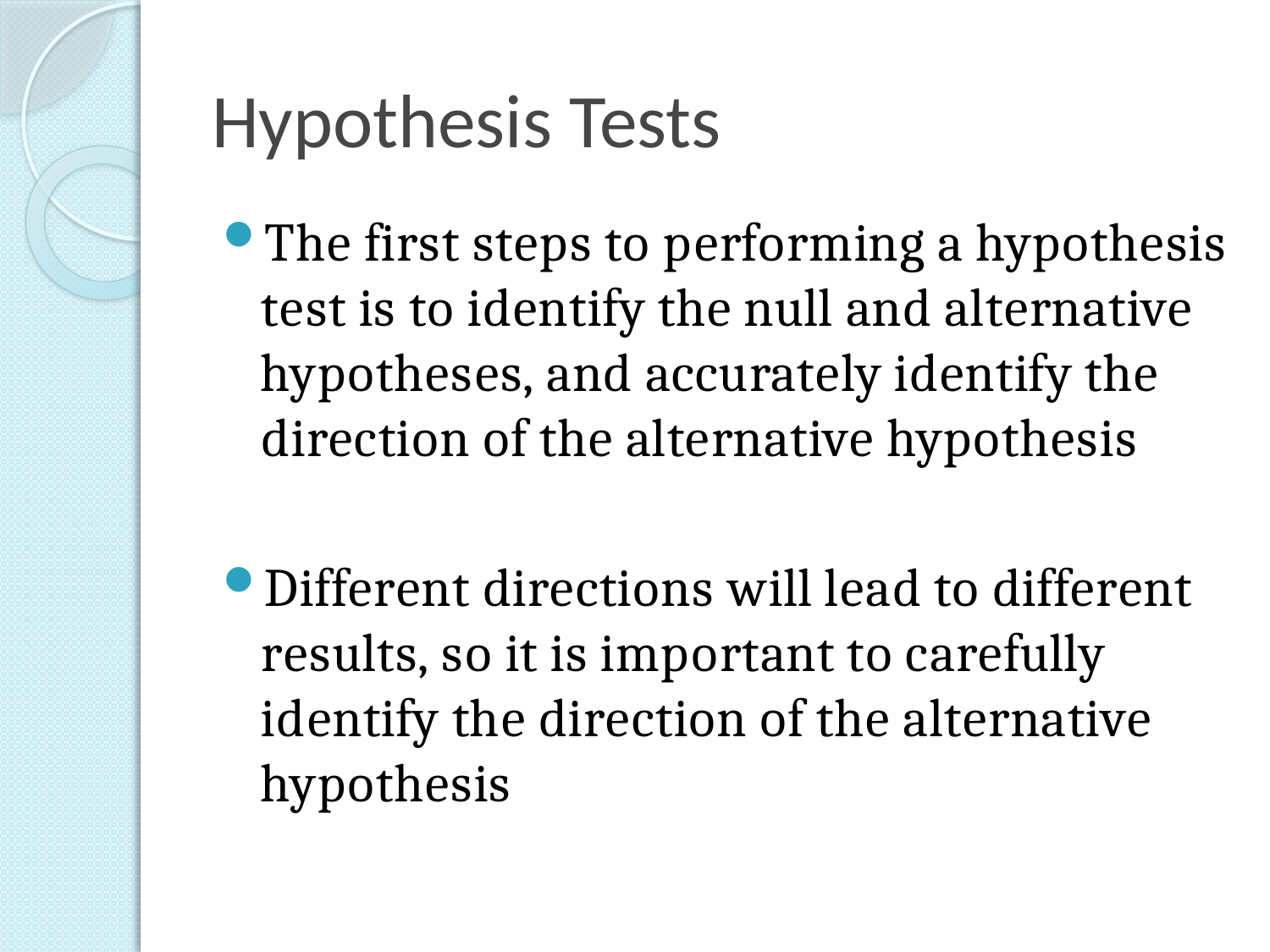

# Hypothesis Tests
The first steps to performing a hypothesis test is to identify the null and alternative hypotheses, and accurately identify the direction of the alternative hypothesis

Different directions will lead to different results, so it is important to carefully identify the direction of the alternative hypothesis